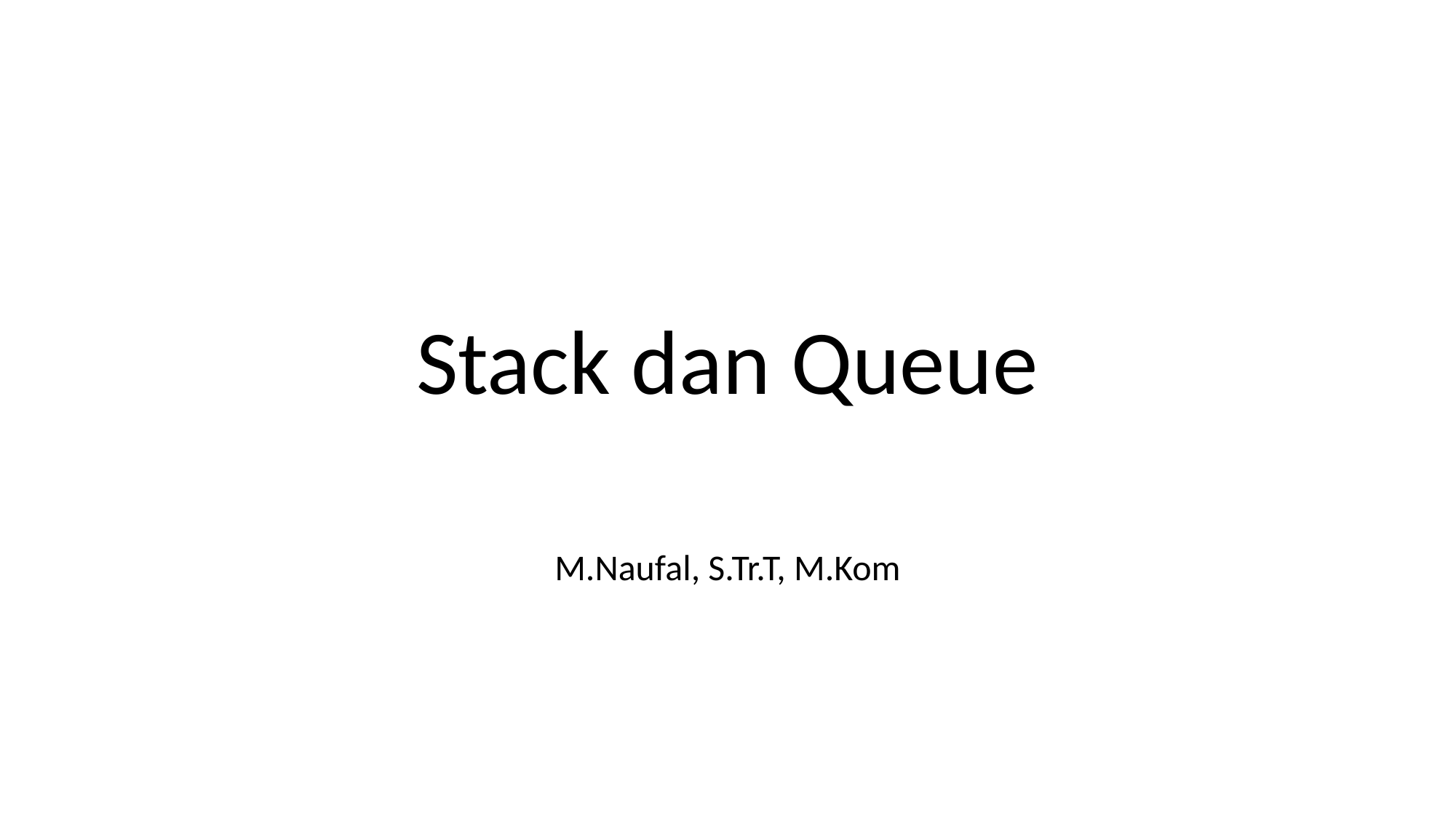

# Stack dan Queue

M.Naufal, S.Tr.T, M.Kom